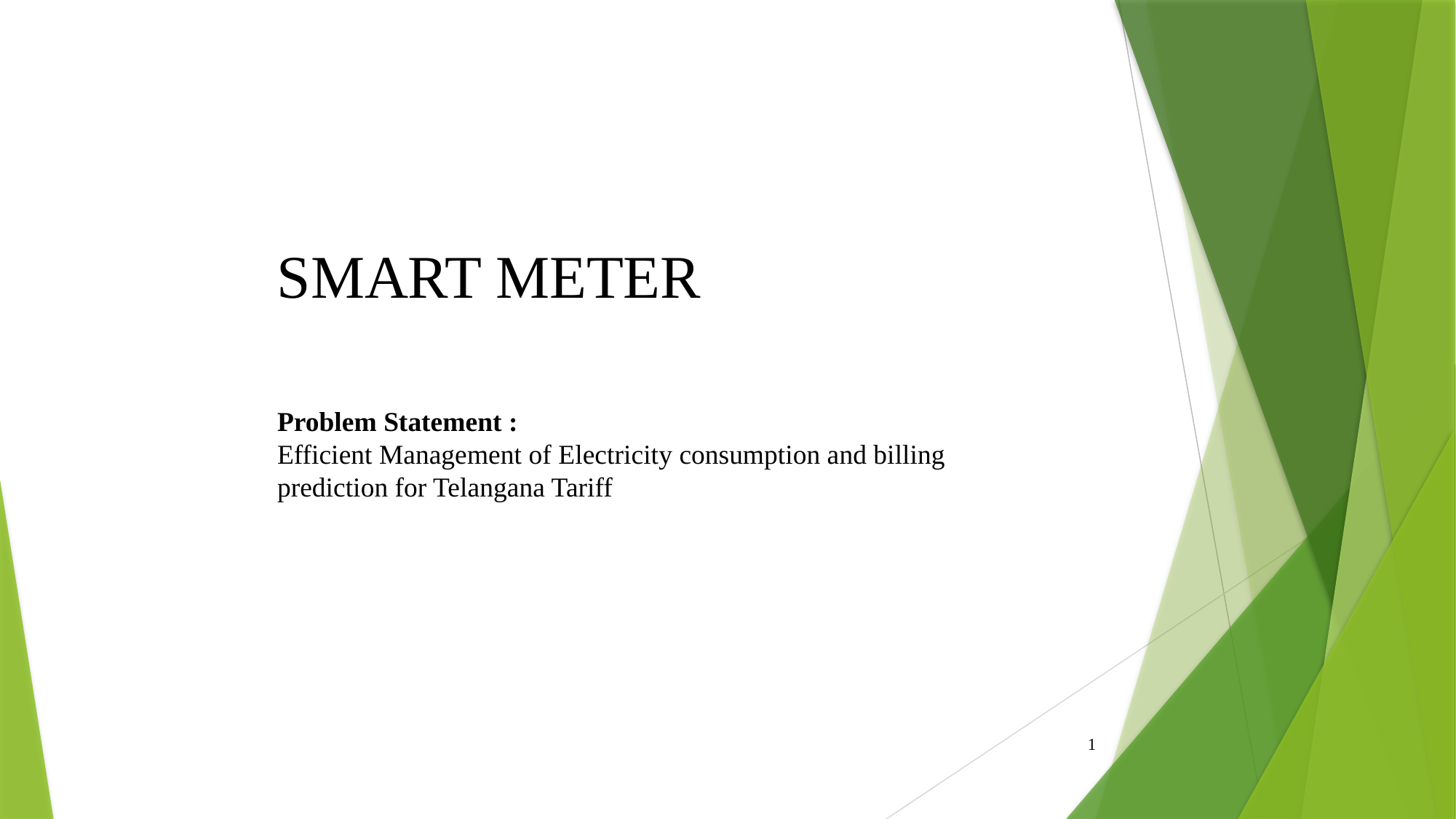

SMART METER
Problem Statement :
Efficient Management of Electricity consumption and billing prediction for Telangana Tariff
1